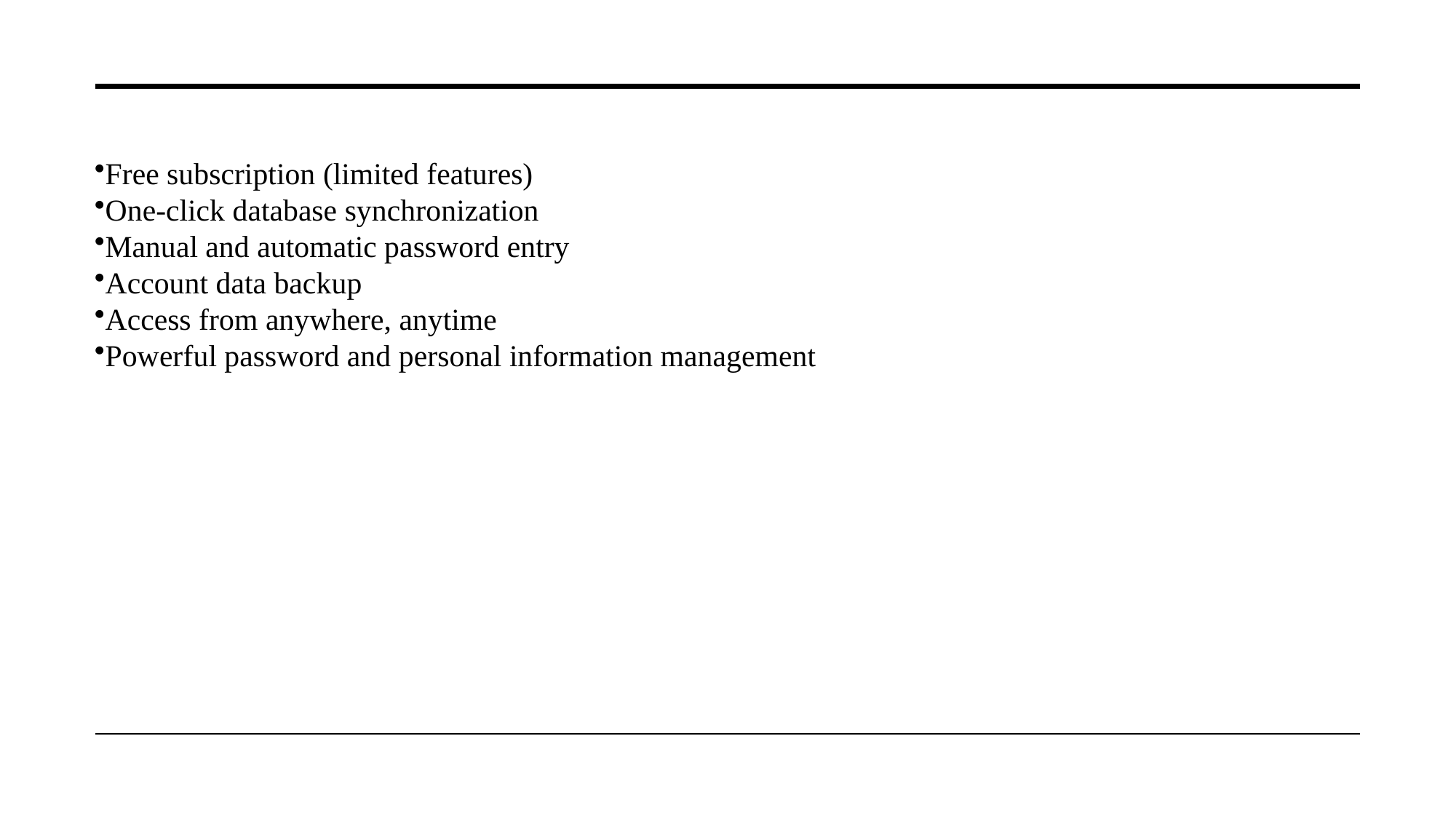

Free subscription (limited features)
One-click database synchronization
Manual and automatic password entry
Account data backup
Access from anywhere, anytime
Powerful password and personal information management